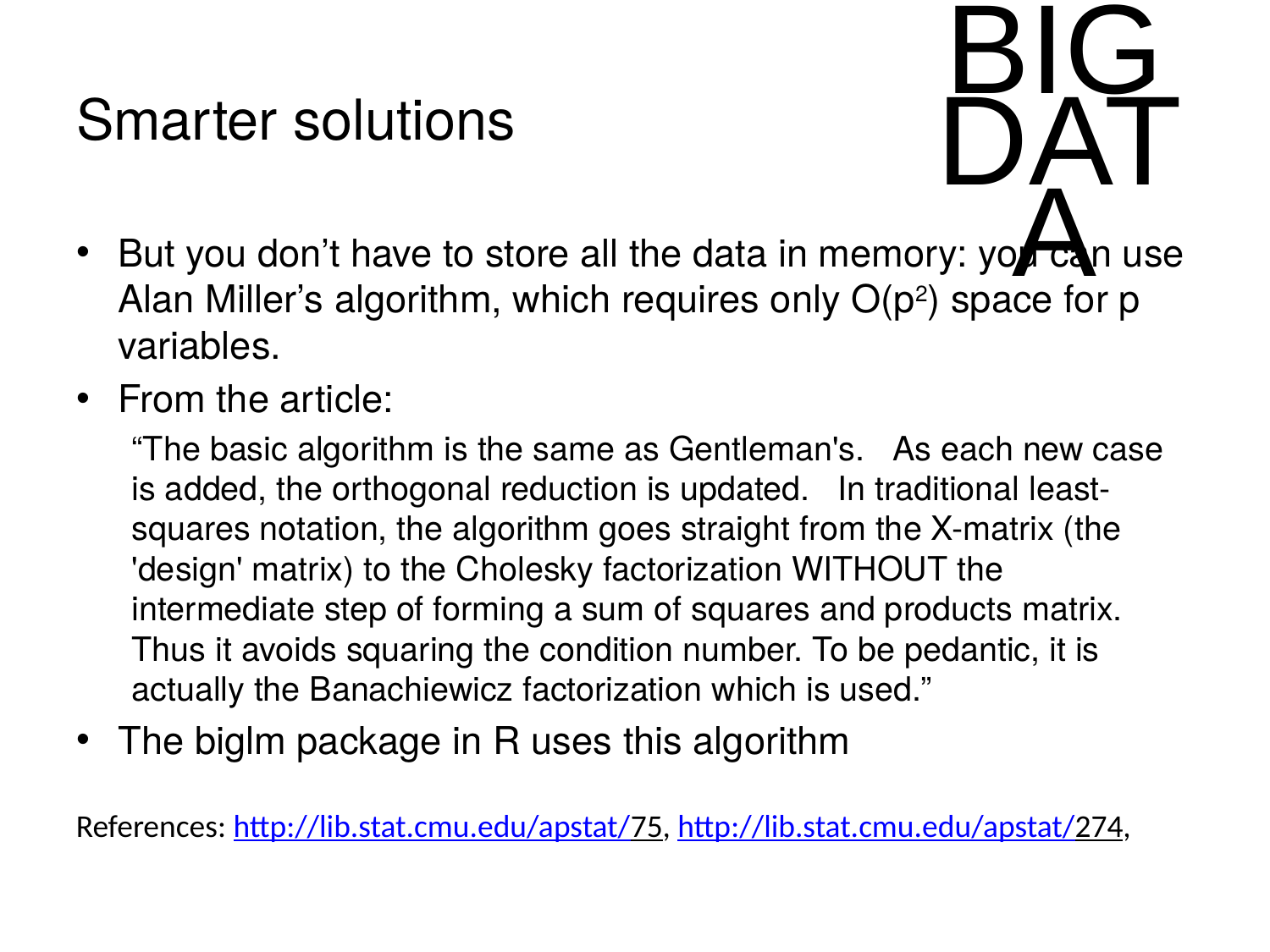

# Smarter solutions
But you don’t have to store all the data in memory: you can use Alan Miller’s algorithm, which requires only O(p2) space for p variables.
From the article:
“The basic algorithm is the same as Gentleman's.   As each new case is added, the orthogonal reduction is updated.   In traditional least-squares notation, the algorithm goes straight from the X-matrix (the 'design' matrix) to the Cholesky factorization WITHOUT the intermediate step of forming a sum of squares and products matrix.   Thus it avoids squaring the condition number. To be pedantic, it is actually the Banachiewicz factorization which is used.”
The biglm package in R uses this algorithm
References: http://lib.stat.cmu.edu/apstat/75, http://lib.stat.cmu.edu/apstat/274,